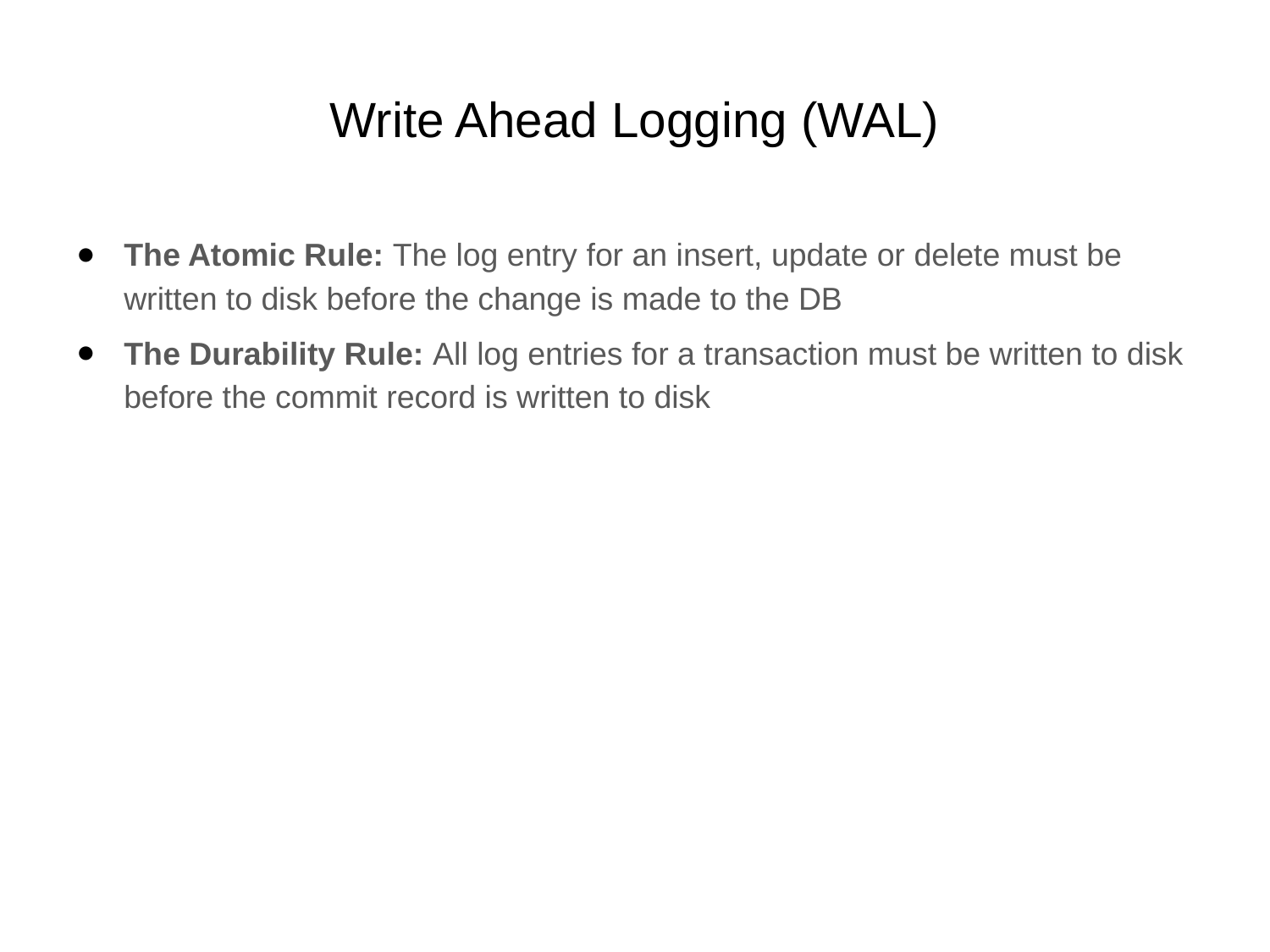

# Write Ahead Logging (WAL)
The Atomic Rule: The log entry for an insert, update or delete must be written to disk before the change is made to the DB
The Durability Rule: All log entries for a transaction must be written to disk before the commit record is written to disk